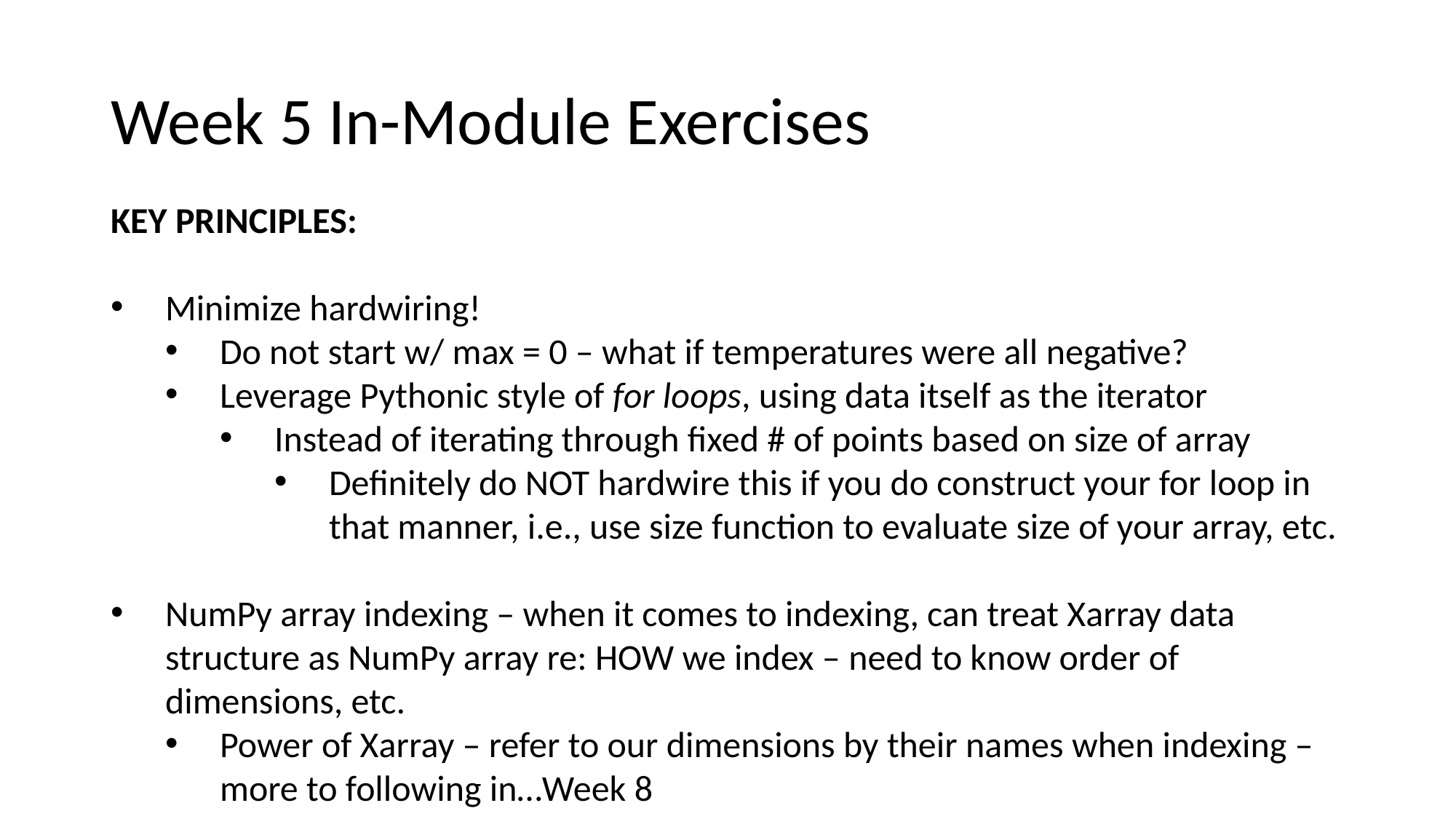

# Week 5 In-Module Exercises
KEY PRINCIPLES:

Minimize hardwiring!
Do not start w/ max = 0 – what if temperatures were all negative?
Leverage Pythonic style of for loops, using data itself as the iterator
Instead of iterating through fixed # of points based on size of array
Definitely do NOT hardwire this if you do construct your for loop in that manner, i.e., use size function to evaluate size of your array, etc.

NumPy array indexing – when it comes to indexing, can treat Xarray data structure as NumPy array re: HOW we index – need to know order of dimensions, etc.
Power of Xarray – refer to our dimensions by their names when indexing – more to following in…Week 8